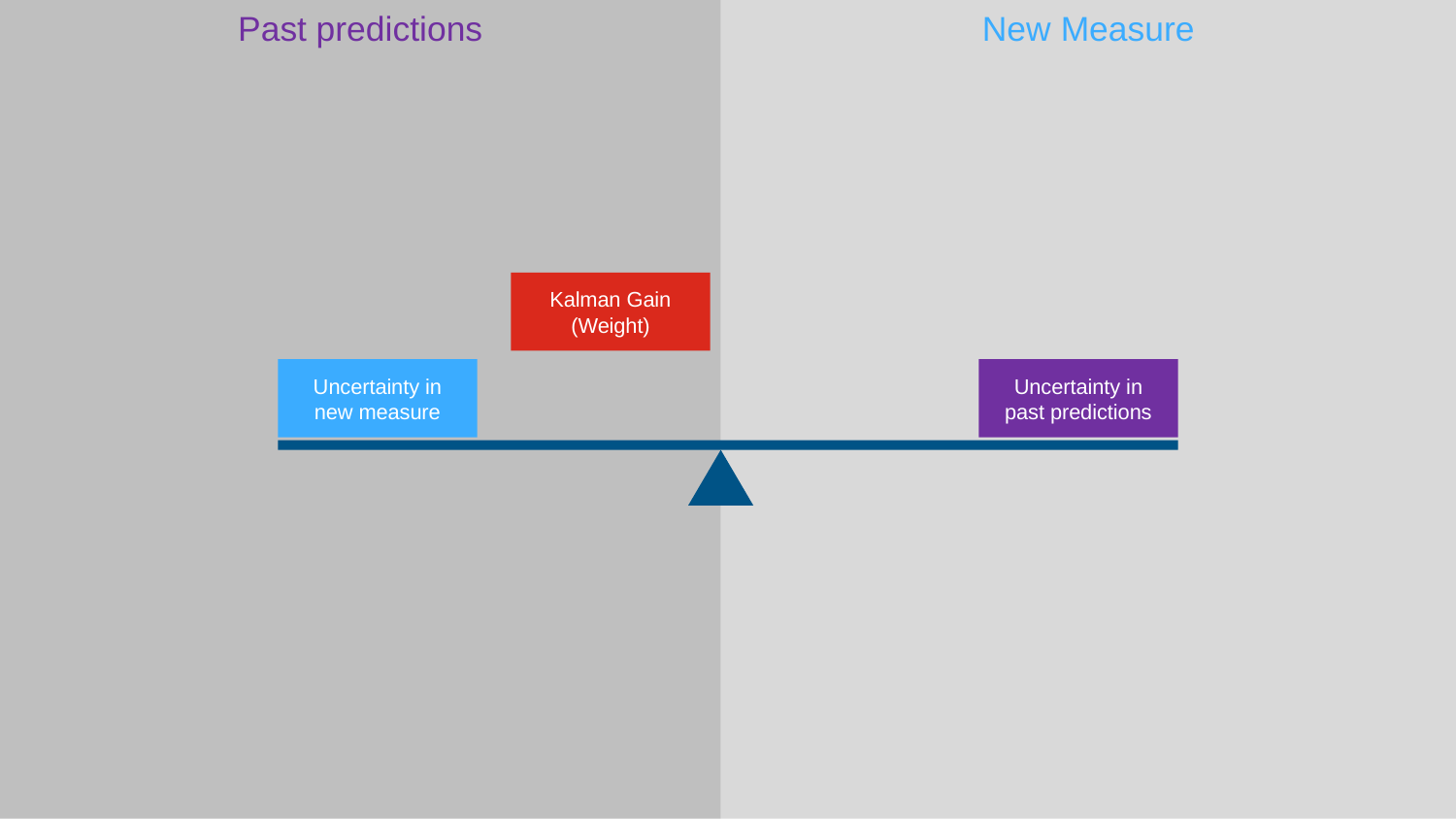

Past predictions
New Measure
Kalman Gain (Weight)
Uncertainty in new measure
Uncertainty in past predictions